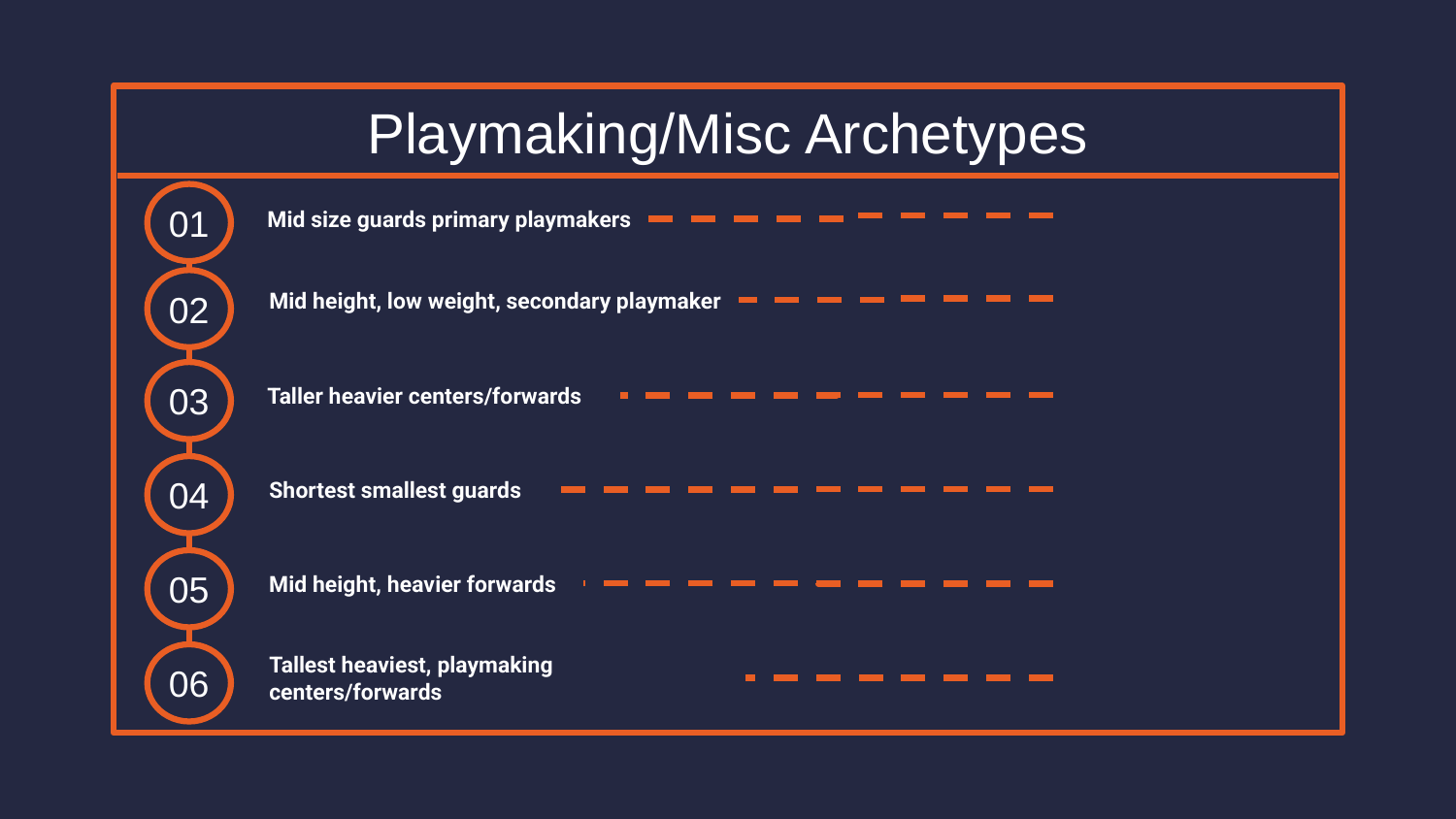

# Playmaking/Misc Archetypes
01
Mid size guards primary playmakers
02
Mid height, low weight, secondary playmaker
03
Taller heavier centers/forwards
04
Shortest smallest guards
05
Mid height, heavier forwards
06
Tallest heaviest, playmaking centers/forwards